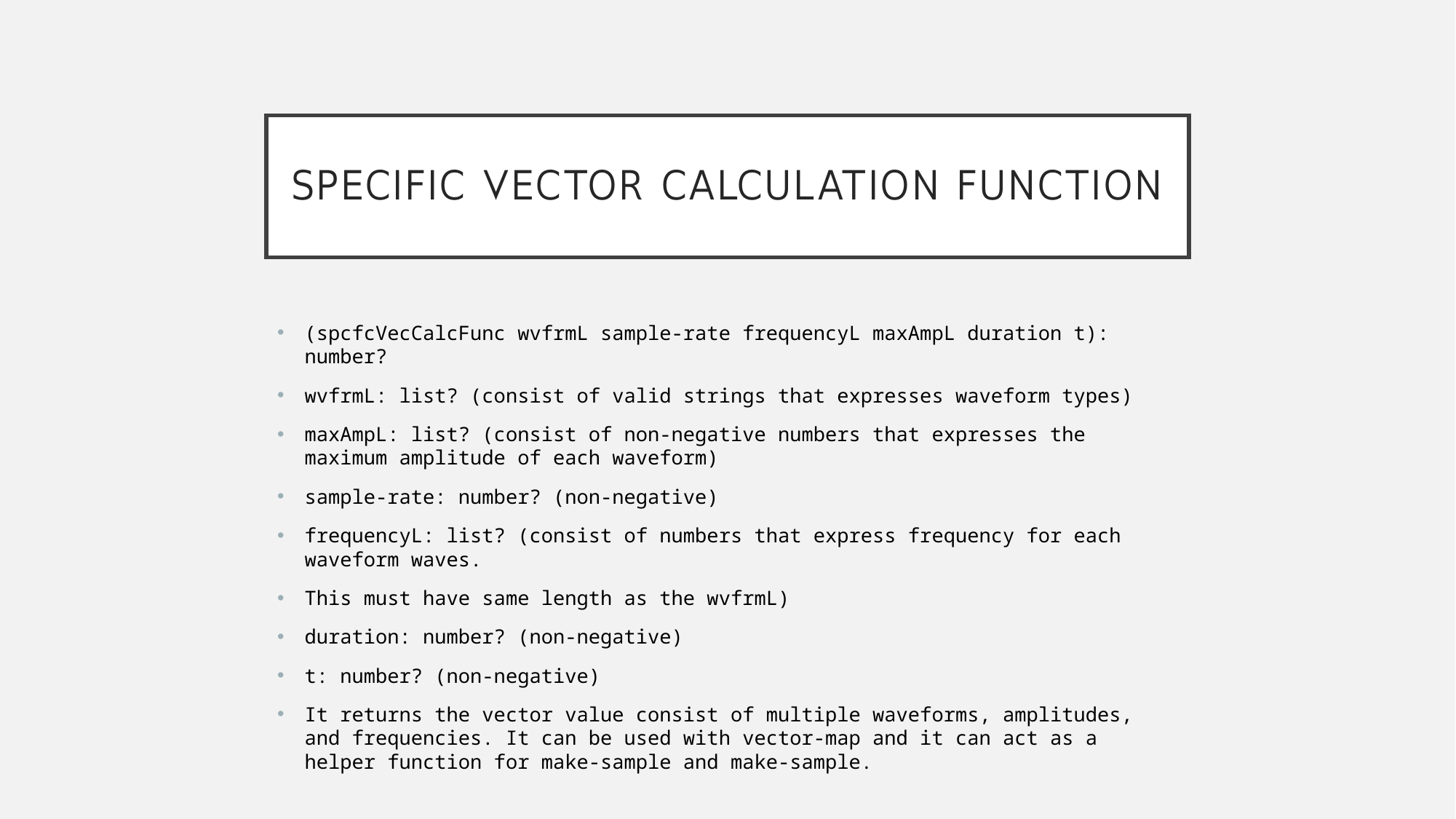

# Specific Vector calculation function
(spcfcVecCalcFunc wvfrmL sample-rate frequencyL maxAmpL duration t): number?
wvfrmL: list? (consist of valid strings that expresses waveform types)
maxAmpL: list? (consist of non-negative numbers that expresses the maximum amplitude of each waveform)
sample-rate: number? (non-negative)
frequencyL: list? (consist of numbers that express frequency for each waveform waves.
This must have same length as the wvfrmL)
duration: number? (non-negative)
t: number? (non-negative)
It returns the vector value consist of multiple waveforms, amplitudes, and frequencies. It can be used with vector-map and it can act as a helper function for make-sample and make-sample.